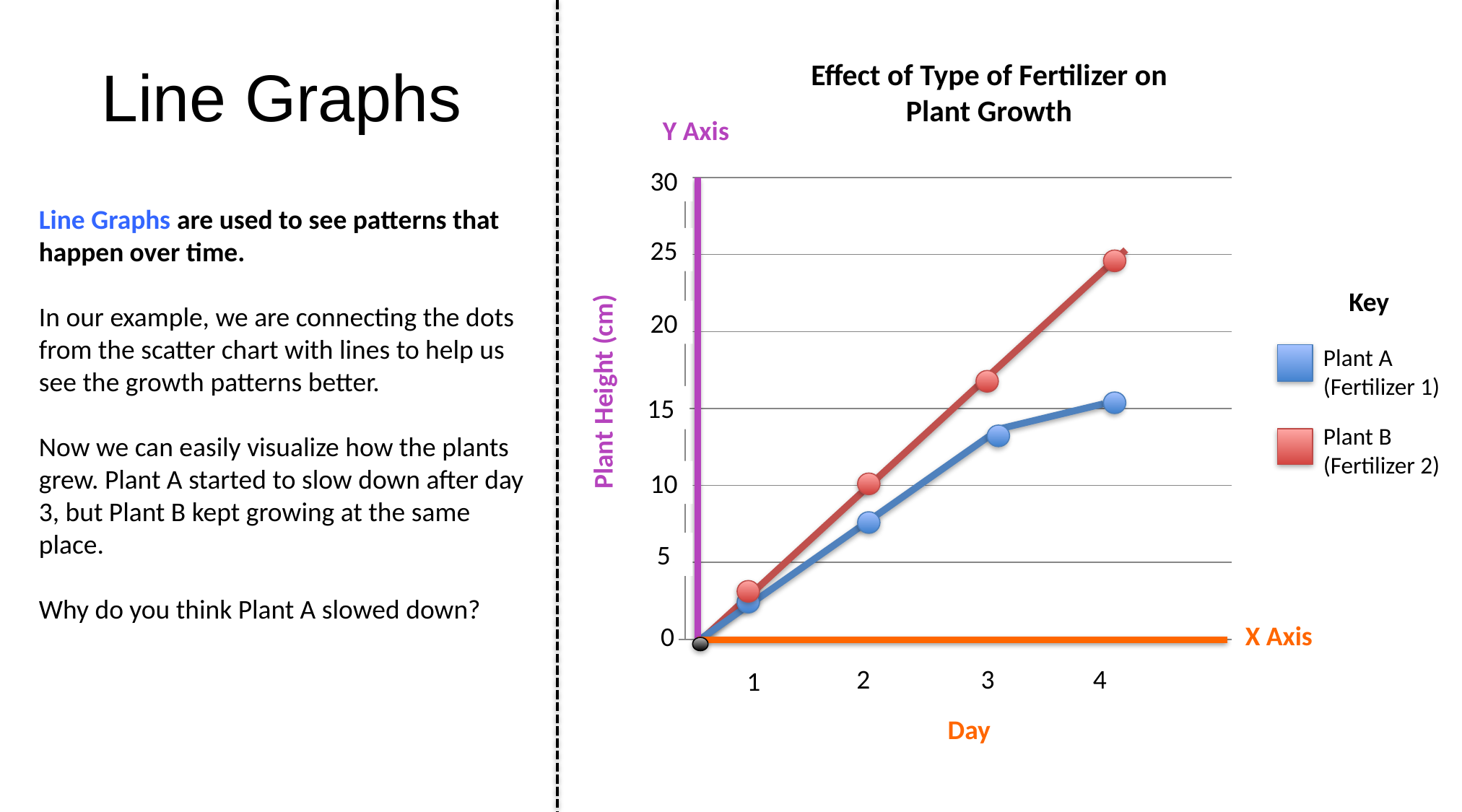

Effect of Type of Fertilizer on Plant Growth

### Chart

| Category | Series 2 | Column1 |
|---|---|---|
| Fertilizer 1 | None | None |
| Fertilizer 2 | None | None |
Key
Plant A (Fertilizer 1)

Plant B (Fertilizer 2)

Plant Height (cm)
 1
Day
Y Axis
X Axis
 2
 3
 4
30
25

20

15

10

5

Line Graphs
Line Graphs are used to see patterns that happen over time.

In our example, we are connecting the dots from the scatter chart with lines to help us see the growth patterns better.

Now we can easily visualize how the plants grew. Plant A started to slow down after day 3, but Plant B kept growing at the same place.

Why do you think Plant A slowed down?